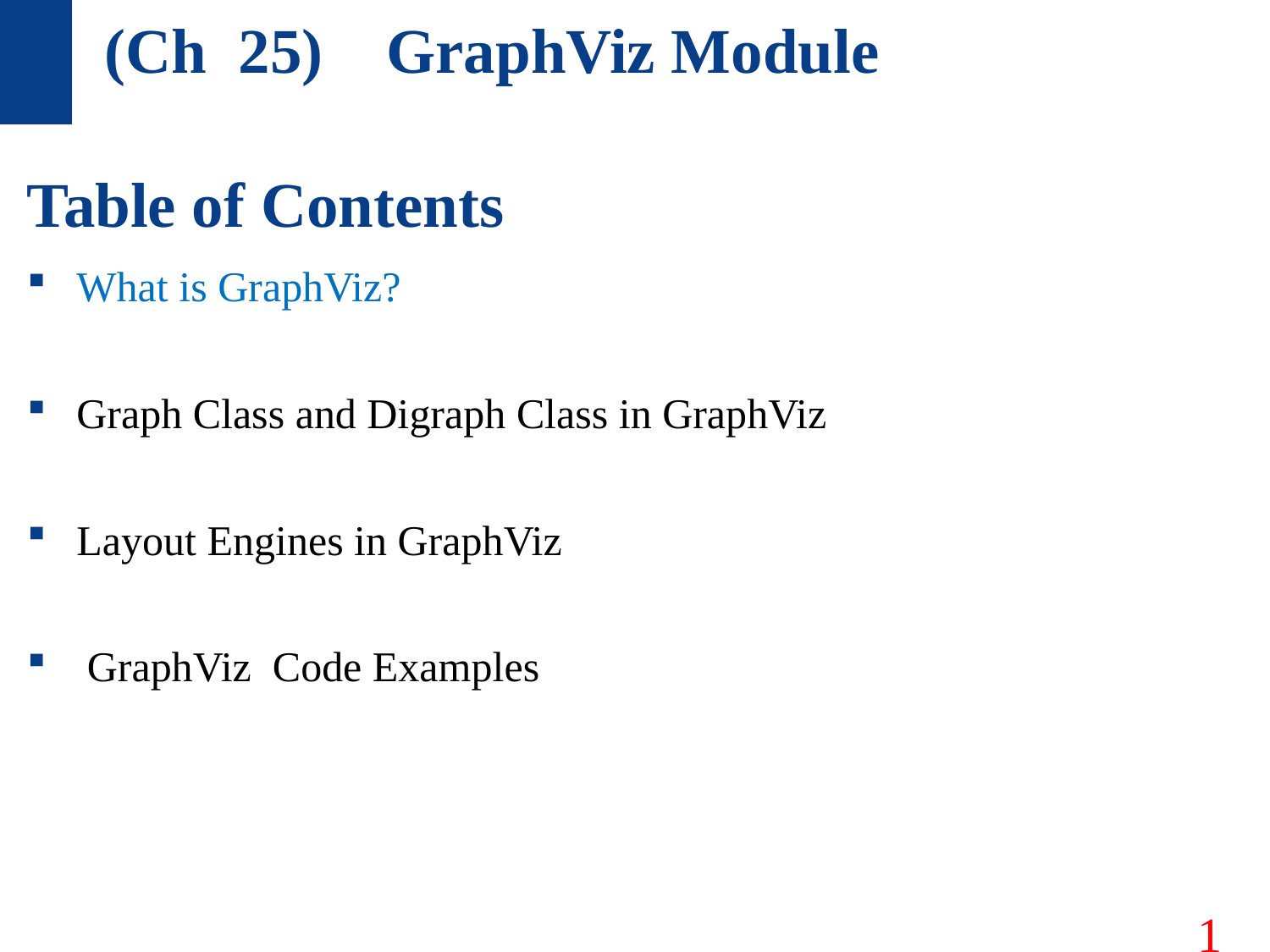

# (Ch  25)    GraphViz Module
Table of Contents
What is GraphViz?

Graph Class and Digraph Class in GraphViz

Layout Engines in GraphViz

 GraphViz  Code Examples